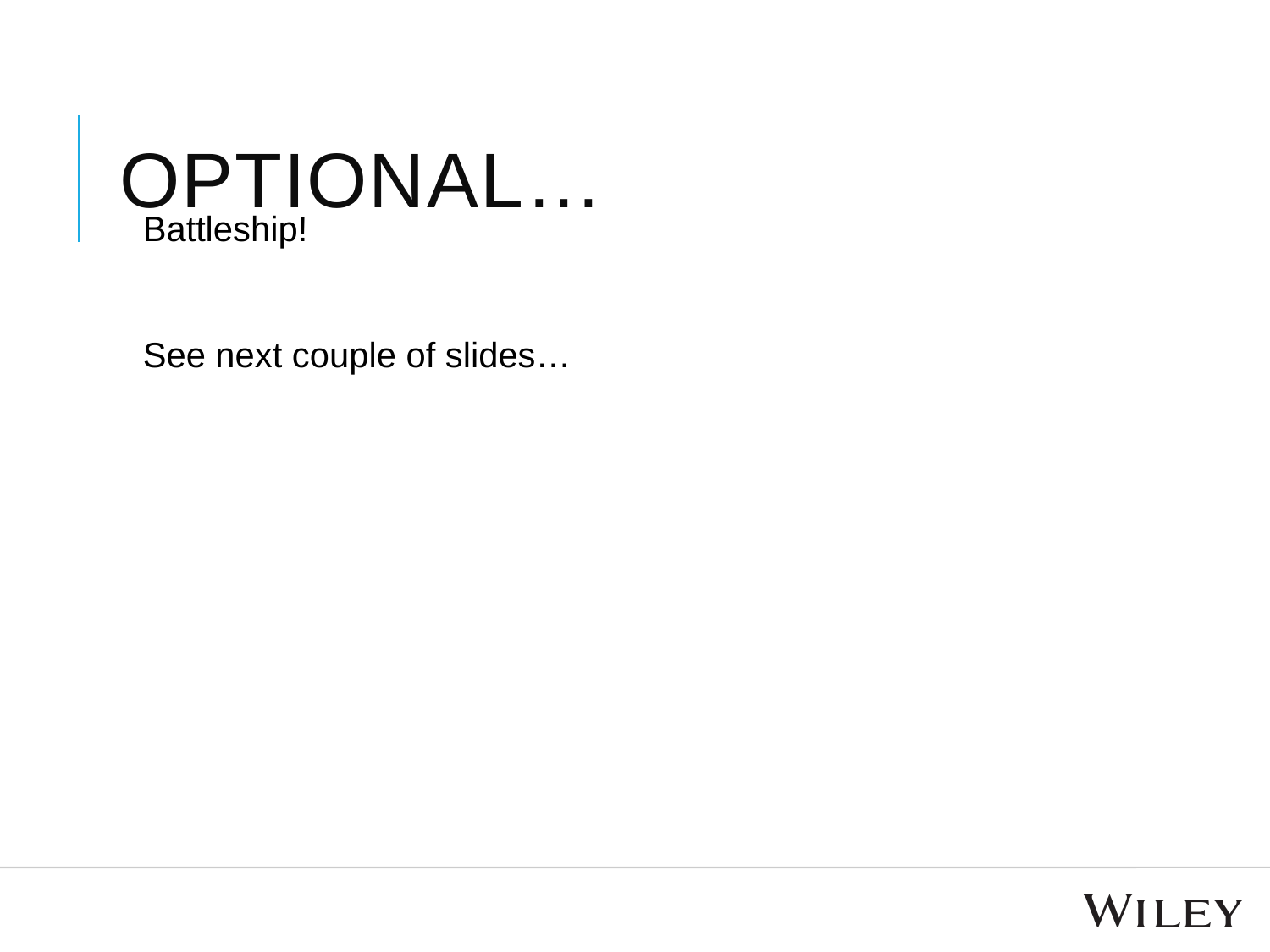

# Optional…
Battleship!

See next couple of slides…